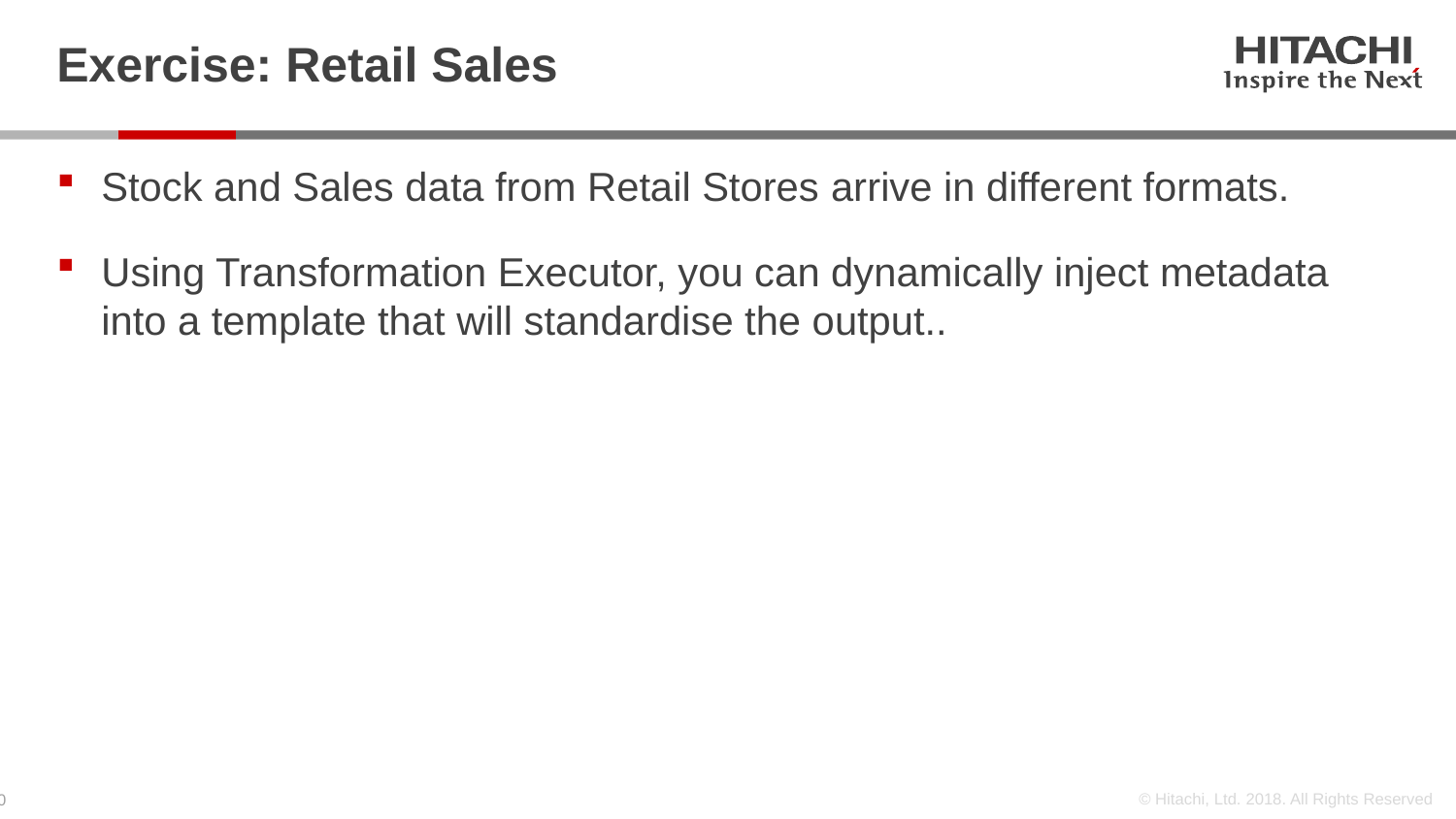

# Exercise: Retail Sales
Stock and Sales data from Retail Stores arrive in different formats.
Using Transformation Executor, you can dynamically inject metadata into a template that will standardise the output..